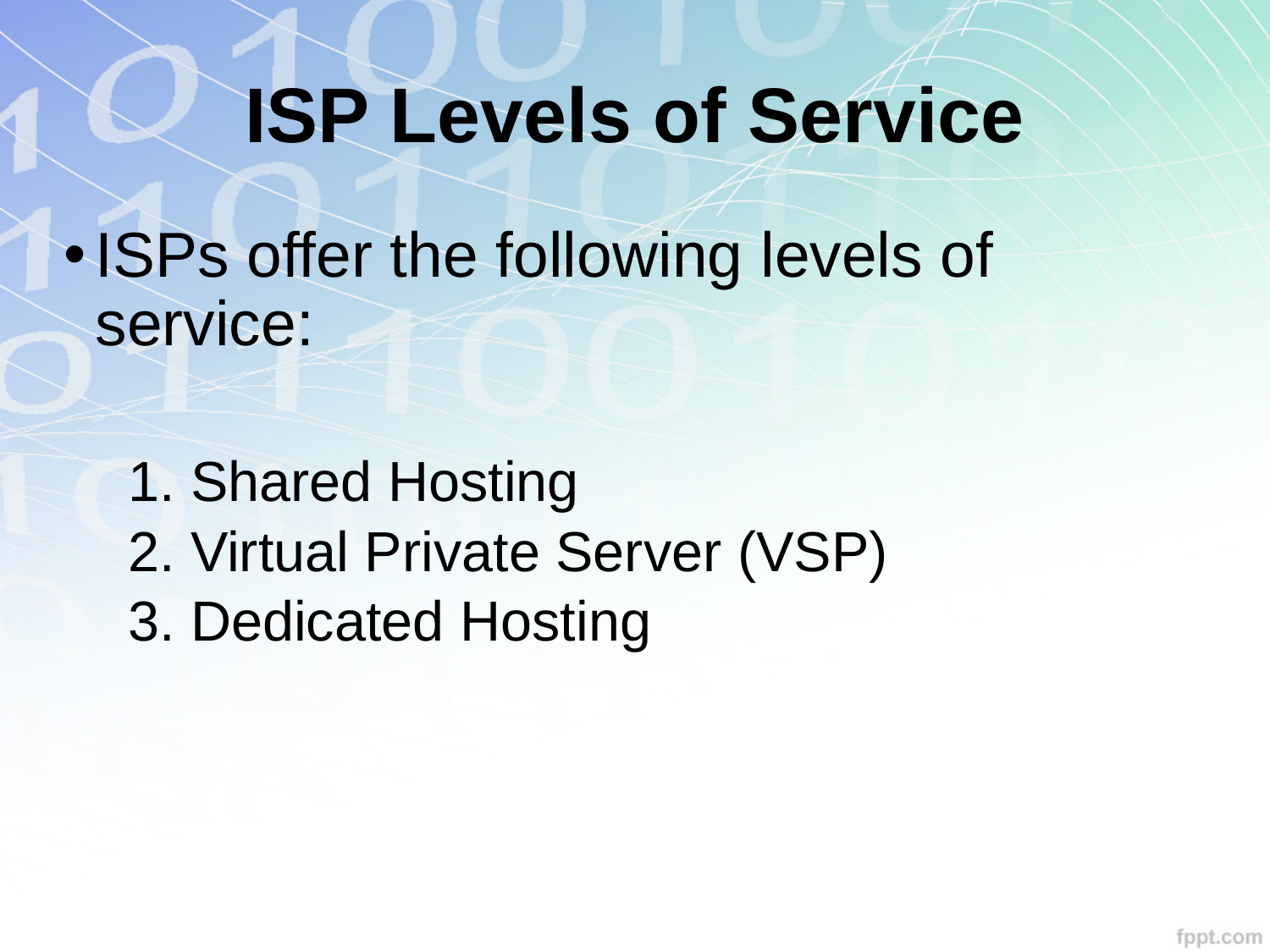

# ISP Levels of Service
ISPs offer the following levels of service:

Shared Hosting
Virtual Private Server (VSP)
Dedicated Hosting